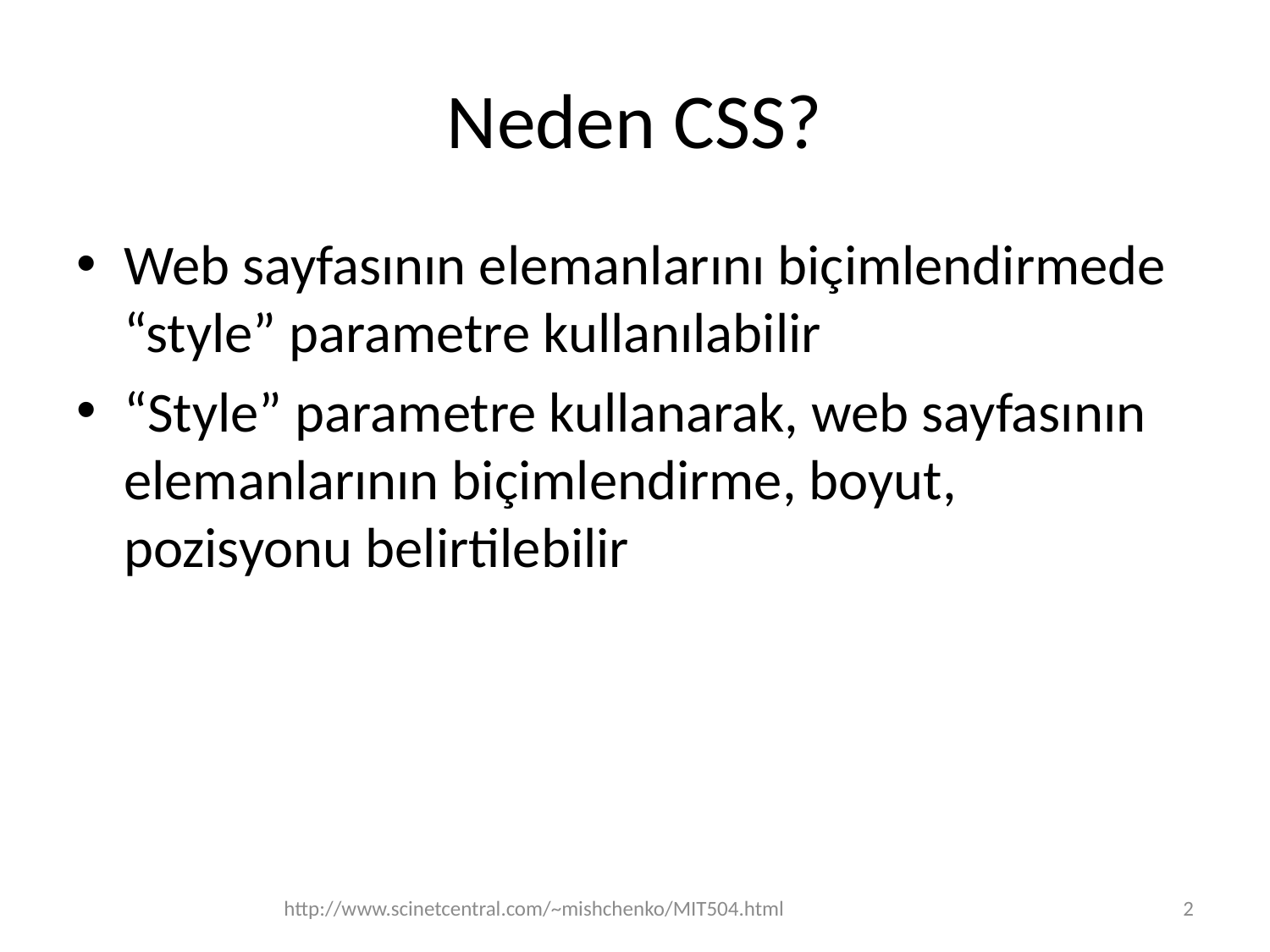

# Neden CSS?
Web sayfasının elemanlarını biçimlendirmede “style” parametre kullanılabilir
“Style” parametre kullanarak, web sayfasının elemanlarının biçimlendirme, boyut, pozisyonu belirtilebilir

http://www.scinetcentral.com/~mishchenko/MIT504.html
2